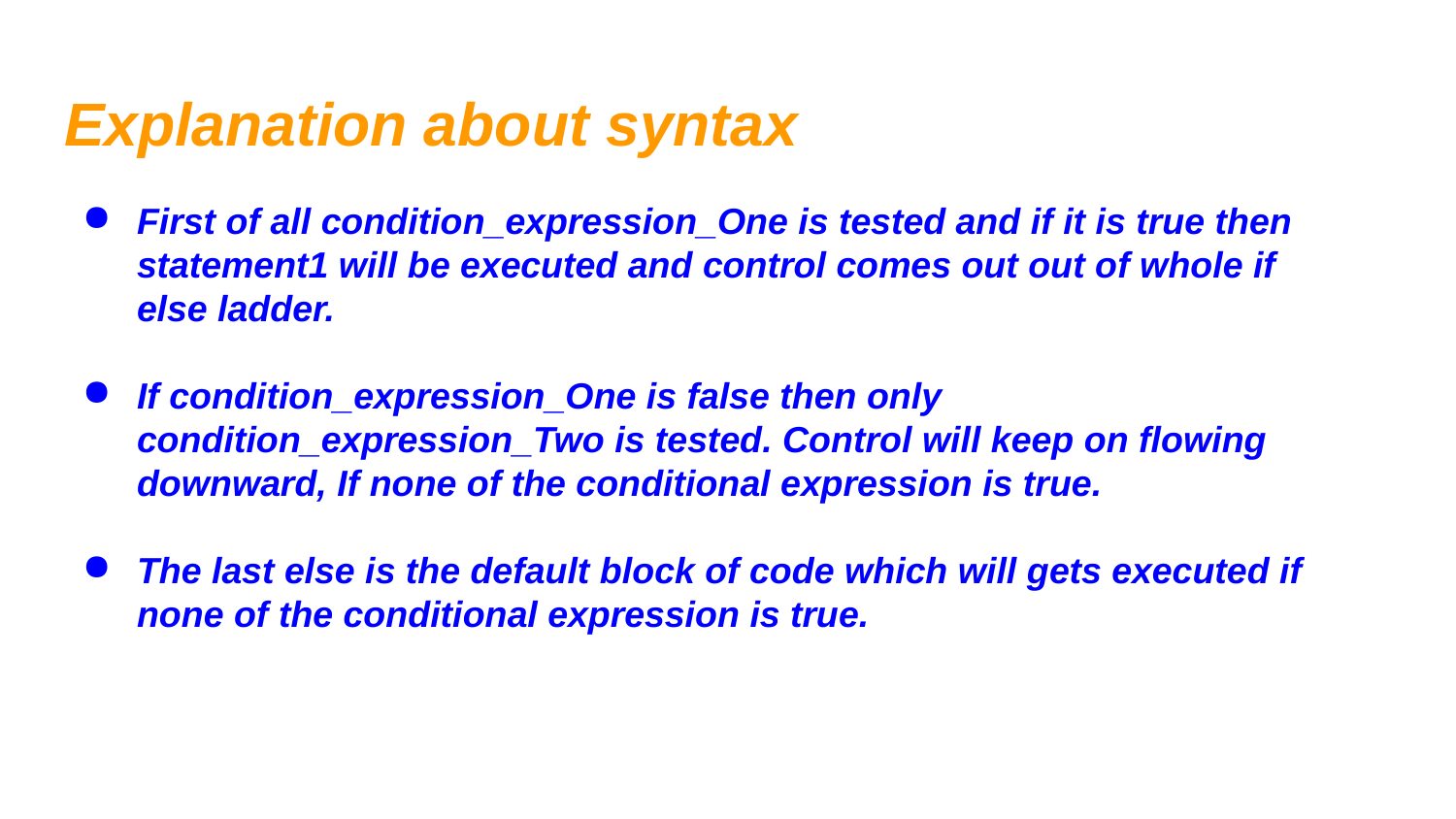

# Explanation about syntax
First of all condition_expression_One is tested and if it is true then statement1 will be executed and control comes out out of whole if else ladder.

If condition_expression_One is false then only condition_expression_Two is tested. Control will keep on flowing downward, If none of the conditional expression is true.

The last else is the default block of code which will gets executed if none of the conditional expression is true.